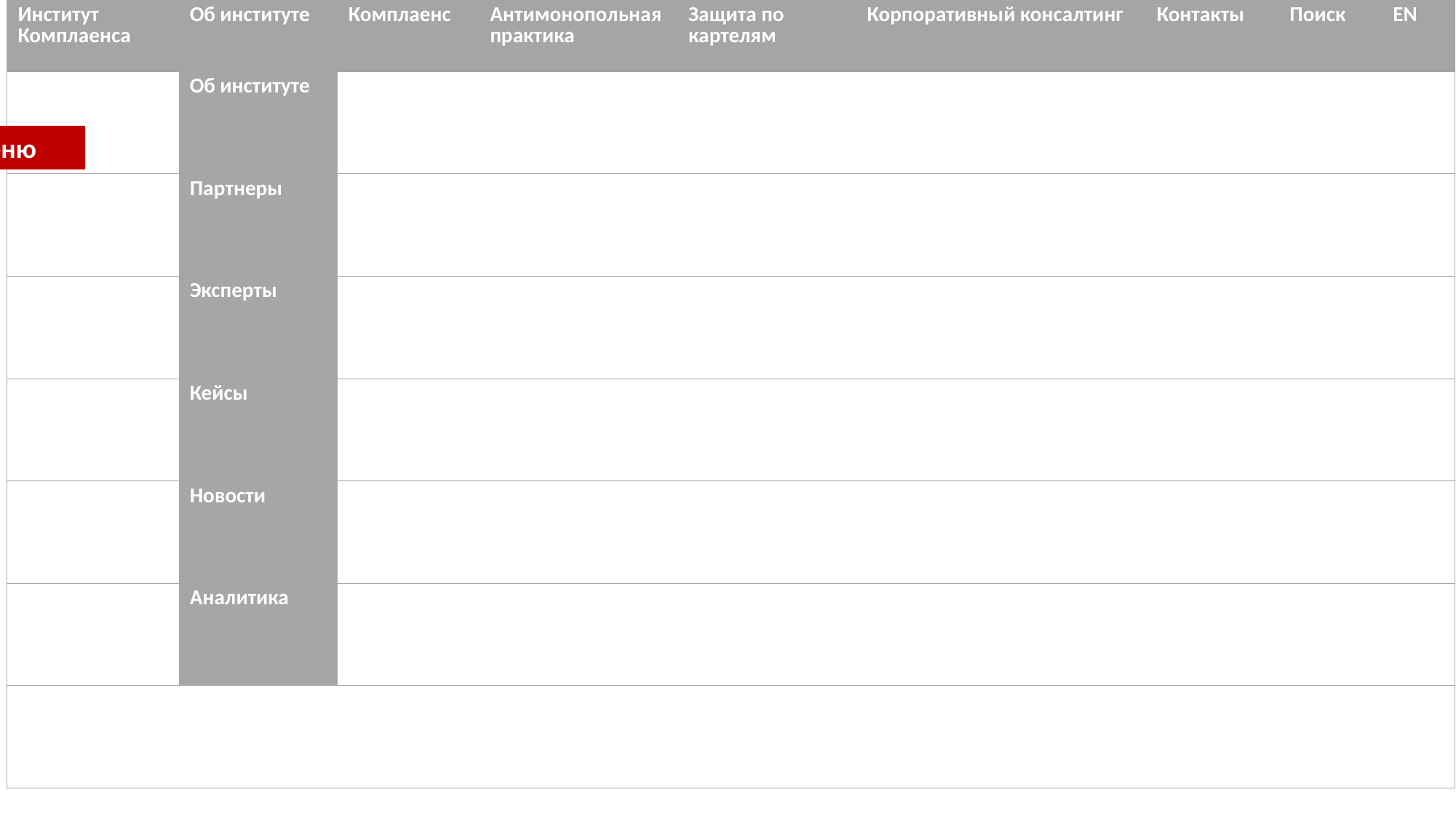

| Институт Комплаенса | Об институте | Комплаенс | Антимонопольная практика | Защита по картелям | Корпоративный консалтинг | Контакты | Поиск | EN |
| --- | --- | --- | --- | --- | --- | --- | --- | --- |
|  | Об институте |  |  |  |  |  |  |  |
|  | Партнеры |  |  |  |  |  |  |  |
|  | Эксперты |  |  |  |  |  |  |  |
|  | Кейсы |  |  |  |  |  |  |  |
|  | Новости |  |  |  |  |  |  |  |
|  | Аналитика |  |  |  |  |  |  |  |
|  |  |  |  |  |  |  |  |  |
Меню